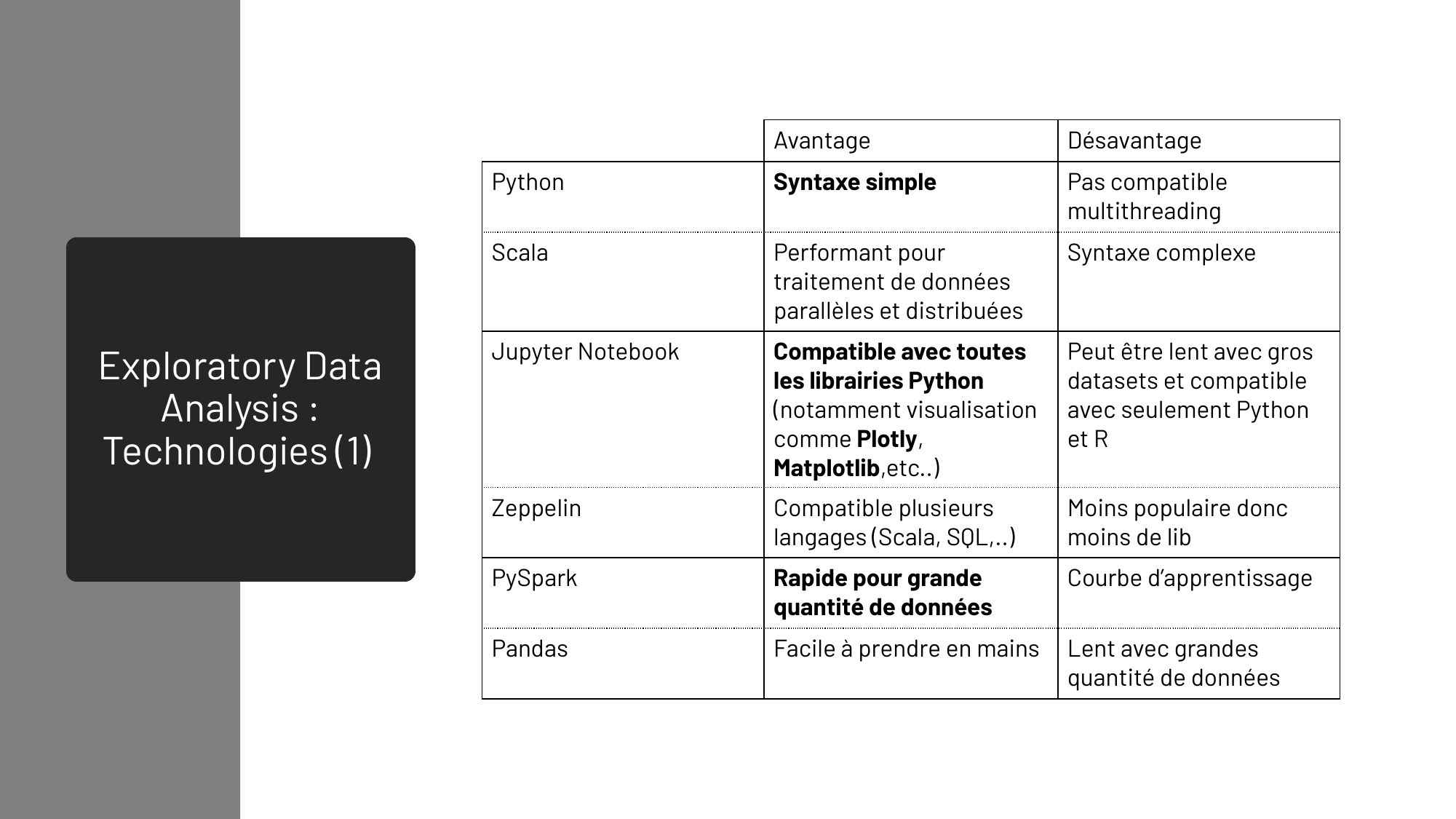

|  | Avantage | Désavantage |
| --- | --- | --- |
| Python | Syntaxe simple | Pas compatible multithreading |
| Scala | Performant pour traitement de données parallèles et distribuées | Syntaxe complexe |
| Jupyter Notebook | Compatible avec toutes les librairies Python (notamment visualisation comme Plotly, Matplotlib,etc..) | Peut être lent avec gros datasets et compatible avec seulement Python et R |
| Zeppelin | Compatible plusieurs langages (Scala, SQL,..) | Moins populaire donc moins de lib |
| PySpark | Rapide pour grande quantité de données | Courbe d’apprentissage |
| Pandas | Facile à prendre en mains | Lent avec grandes quantité de données |
# Exploratory Data Analysis : Technologies (1)